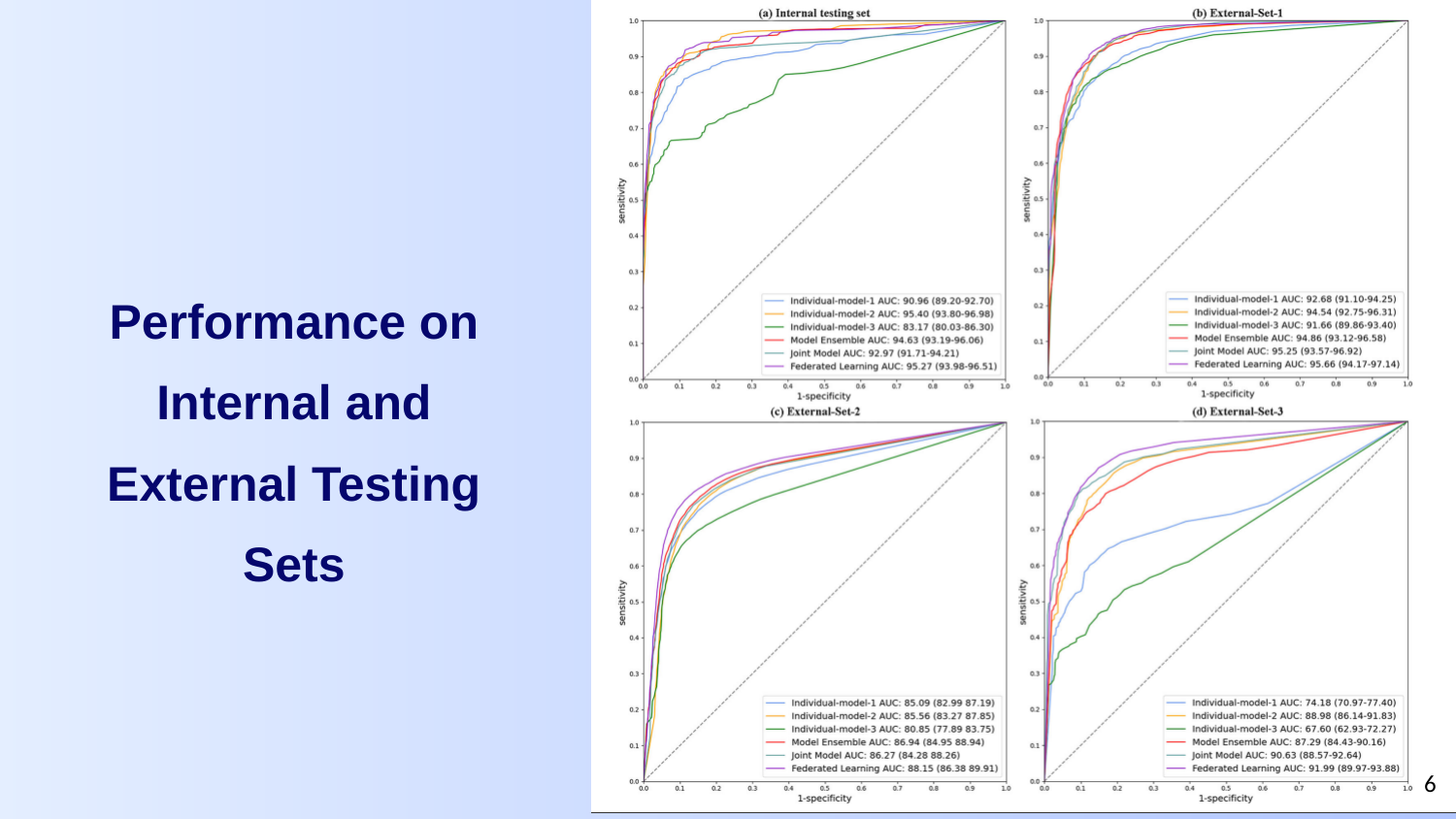

Performance on Internal and External Testing Sets
6